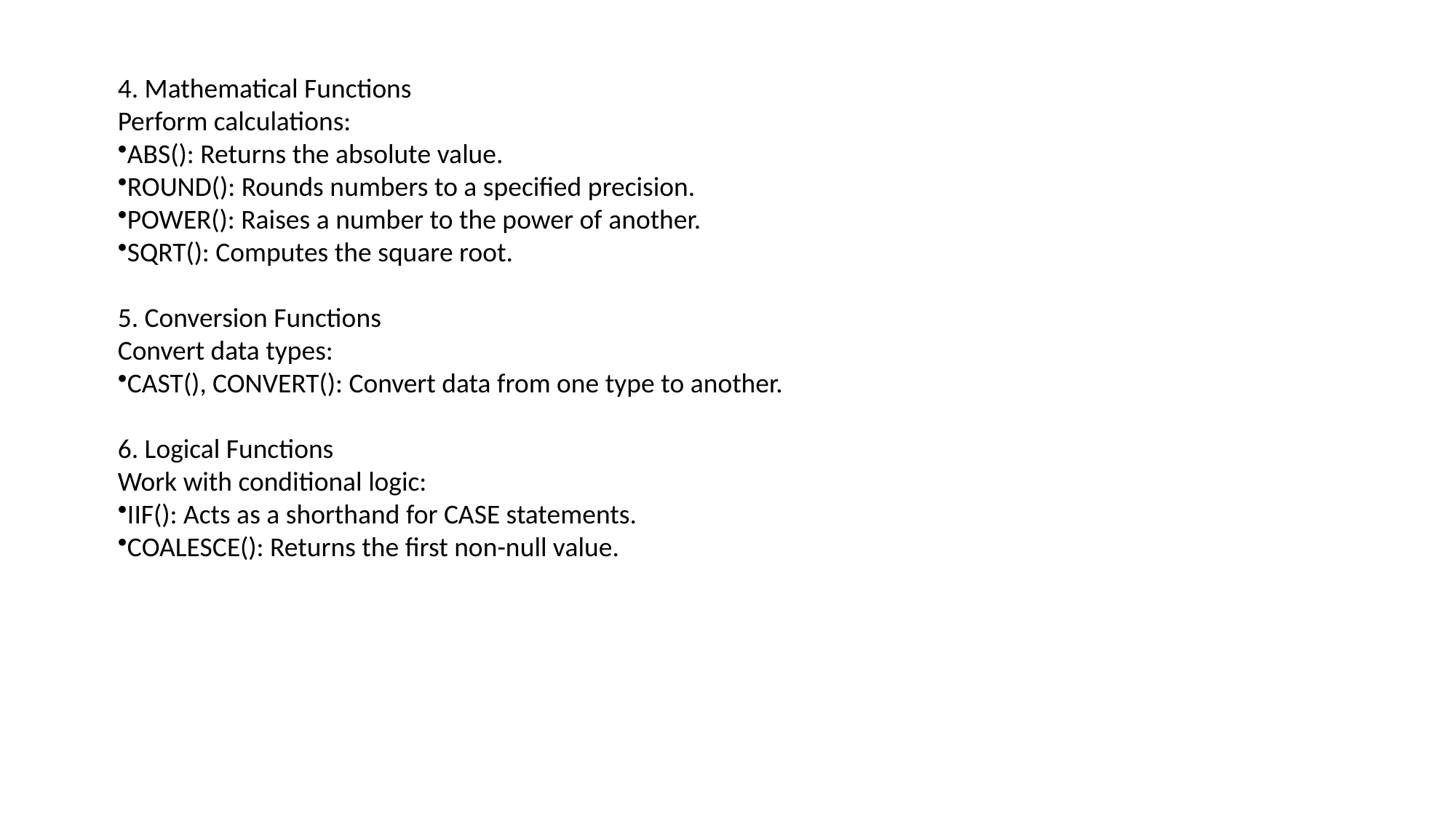

4. Mathematical Functions
Perform calculations:
ABS(): Returns the absolute value.
ROUND(): Rounds numbers to a specified precision.
POWER(): Raises a number to the power of another.
SQRT(): Computes the square root.

5. Conversion Functions
Convert data types:
CAST(), CONVERT(): Convert data from one type to another.

6. Logical Functions
Work with conditional logic:
IIF(): Acts as a shorthand for CASE statements.
COALESCE(): Returns the first non-null value.